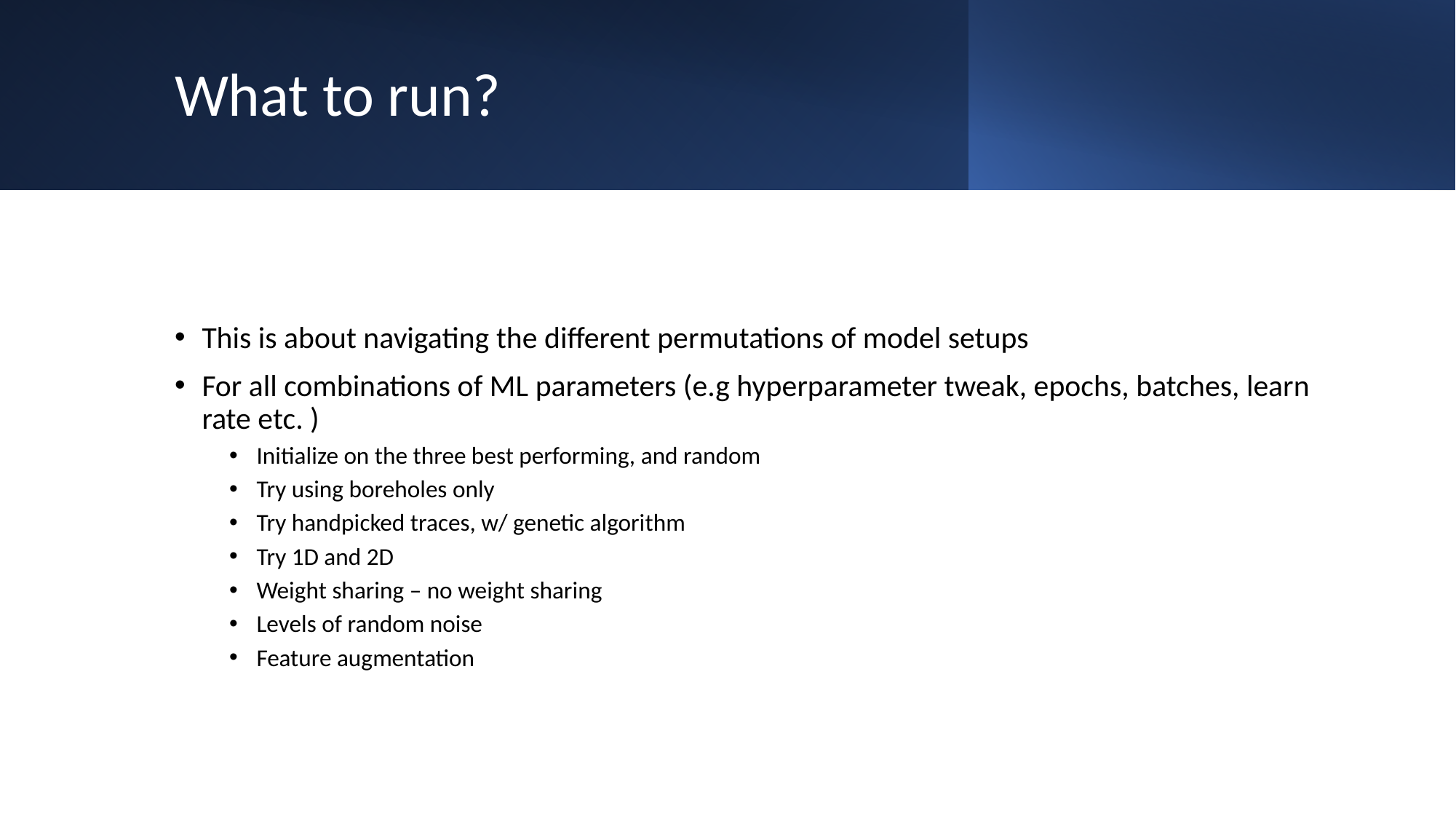

# What to run?
This is about navigating the different permutations of model setups
For all combinations of ML parameters (e.g hyperparameter tweak, epochs, batches, learn rate etc. )
Initialize on the three best performing, and random
Try using boreholes only
Try handpicked traces, w/ genetic algorithm
Try 1D and 2D
Weight sharing – no weight sharing
Levels of random noise
Feature augmentation